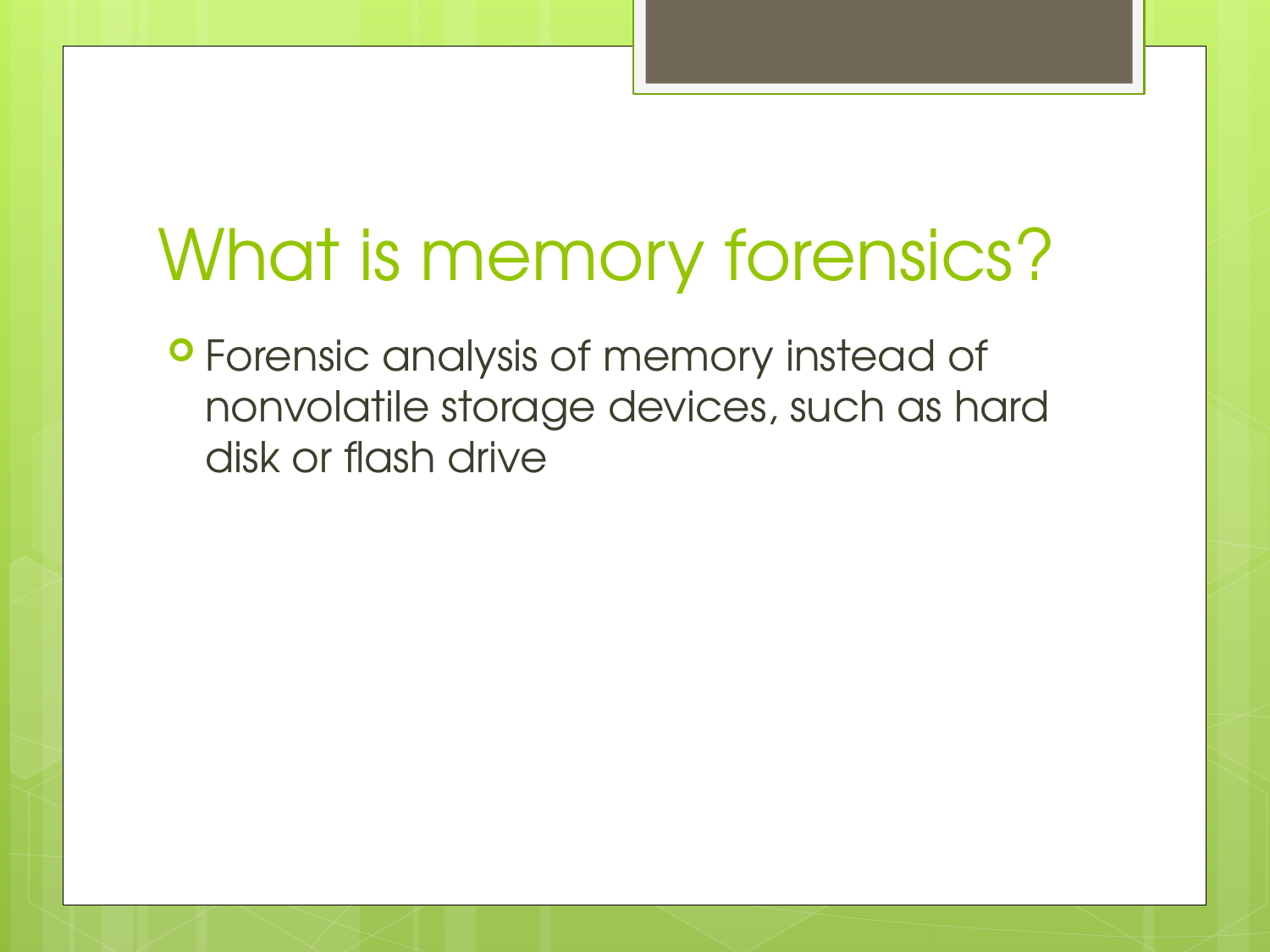

# What is memory forensics?
Forensic analysis of memory instead of nonvolatile storage devices, such as hard disk or flash drive